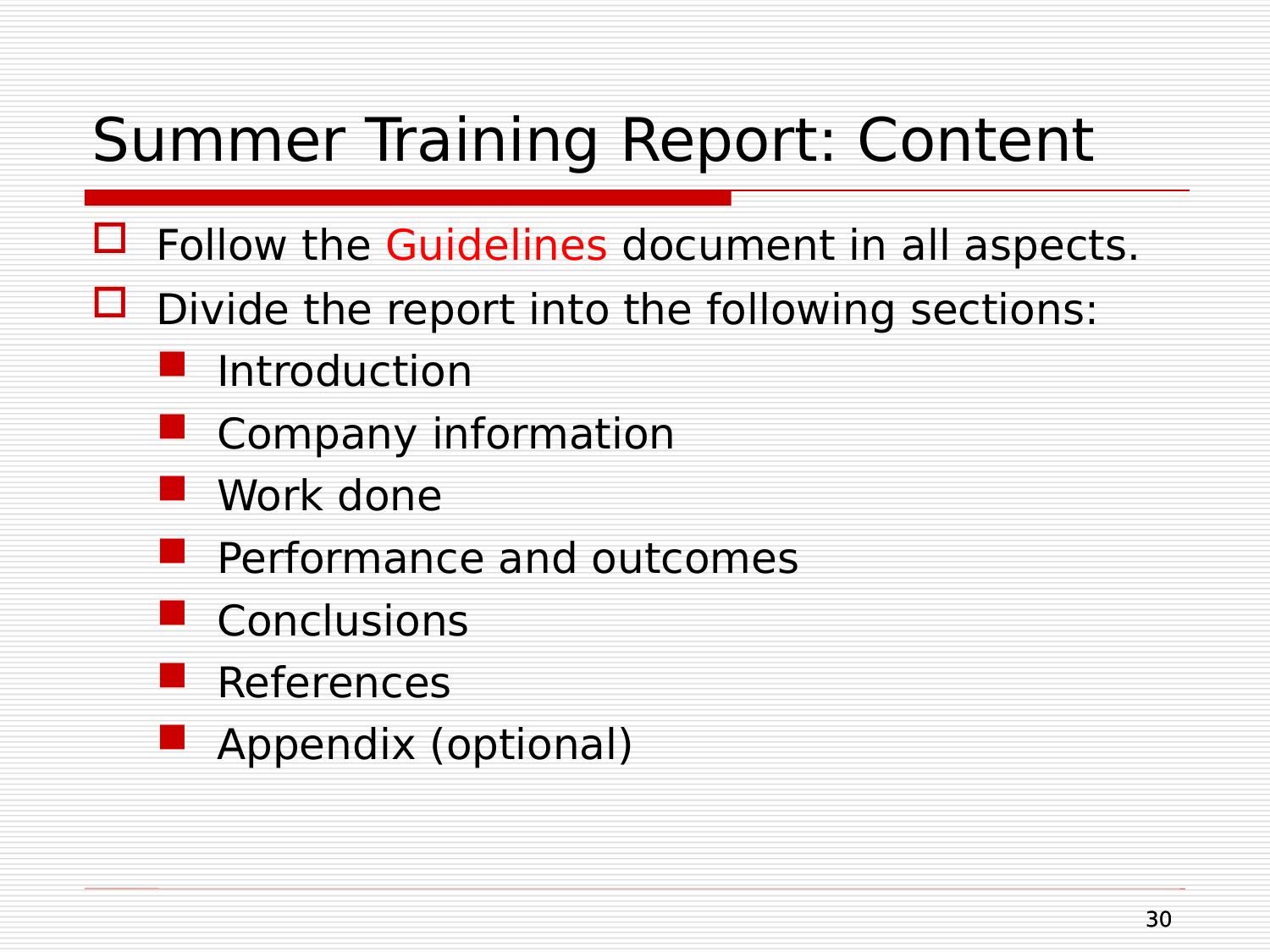

Summer Training Report: Content
Follow the Guidelines document in all aspects.
Divide the report into the following sections:
Introduction
Company information
Work done
Performance and outcomes
Conclusions
References
Appendix (optional)
30
30